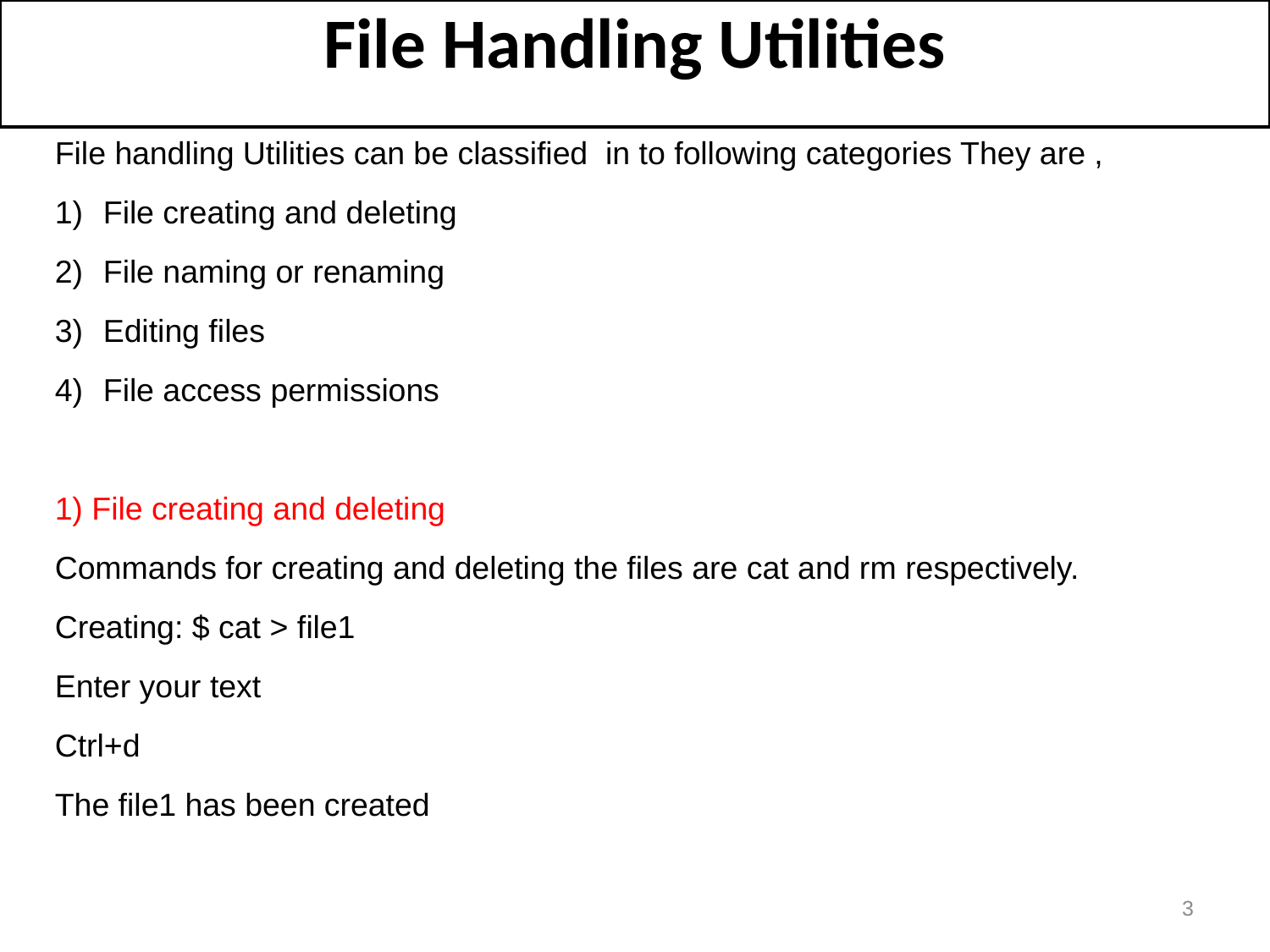

File Handling Utilities

File handling Utilities can be classified  in to following categories They are ,
File creating and deleting
File naming or renaming
Editing files
File access permissions

1) File creating and deleting
Commands for creating and deleting the files are cat and rm respectively.
Creating: $ cat > file1
Enter your text
Ctrl+d
The file1 has been created

3